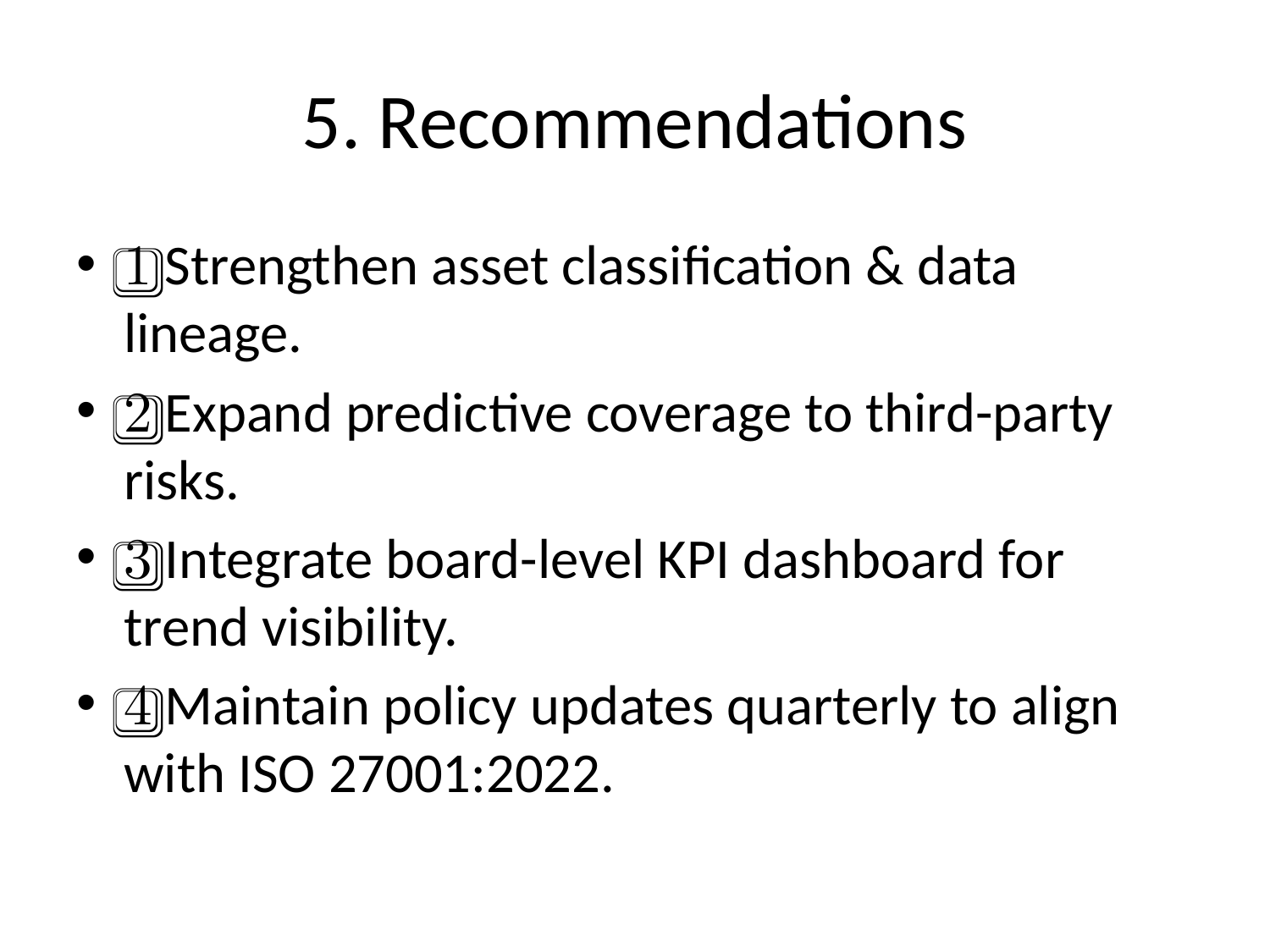

# 5. Recommendations
1️⃣ Strengthen asset classification & data lineage.
2️⃣ Expand predictive coverage to third-party risks.
3️⃣ Integrate board-level KPI dashboard for trend visibility.
4️⃣ Maintain policy updates quarterly to align with ISO 27001:2022.